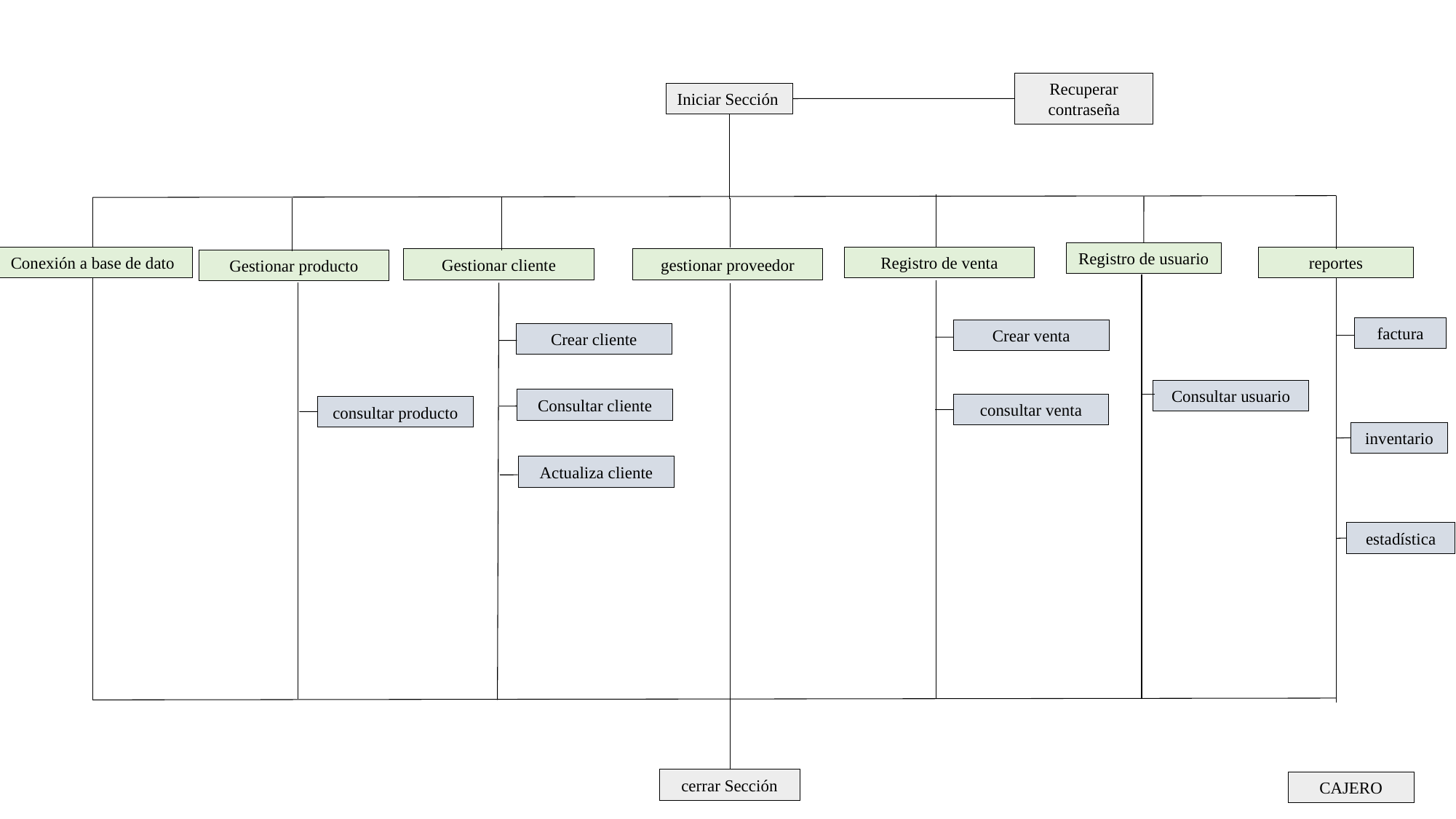

Recuperar contraseña
Iniciar Sección
Registro de usuario
Registro de venta
reportes
Conexión a base de dato
Gestionar cliente
gestionar proveedor
Gestionar producto
factura
Crear venta
Crear cliente
Consultar usuario
Consultar cliente
consultar venta
consultar producto
inventario
Actualiza cliente
estadística
cerrar Sección
CAJERO